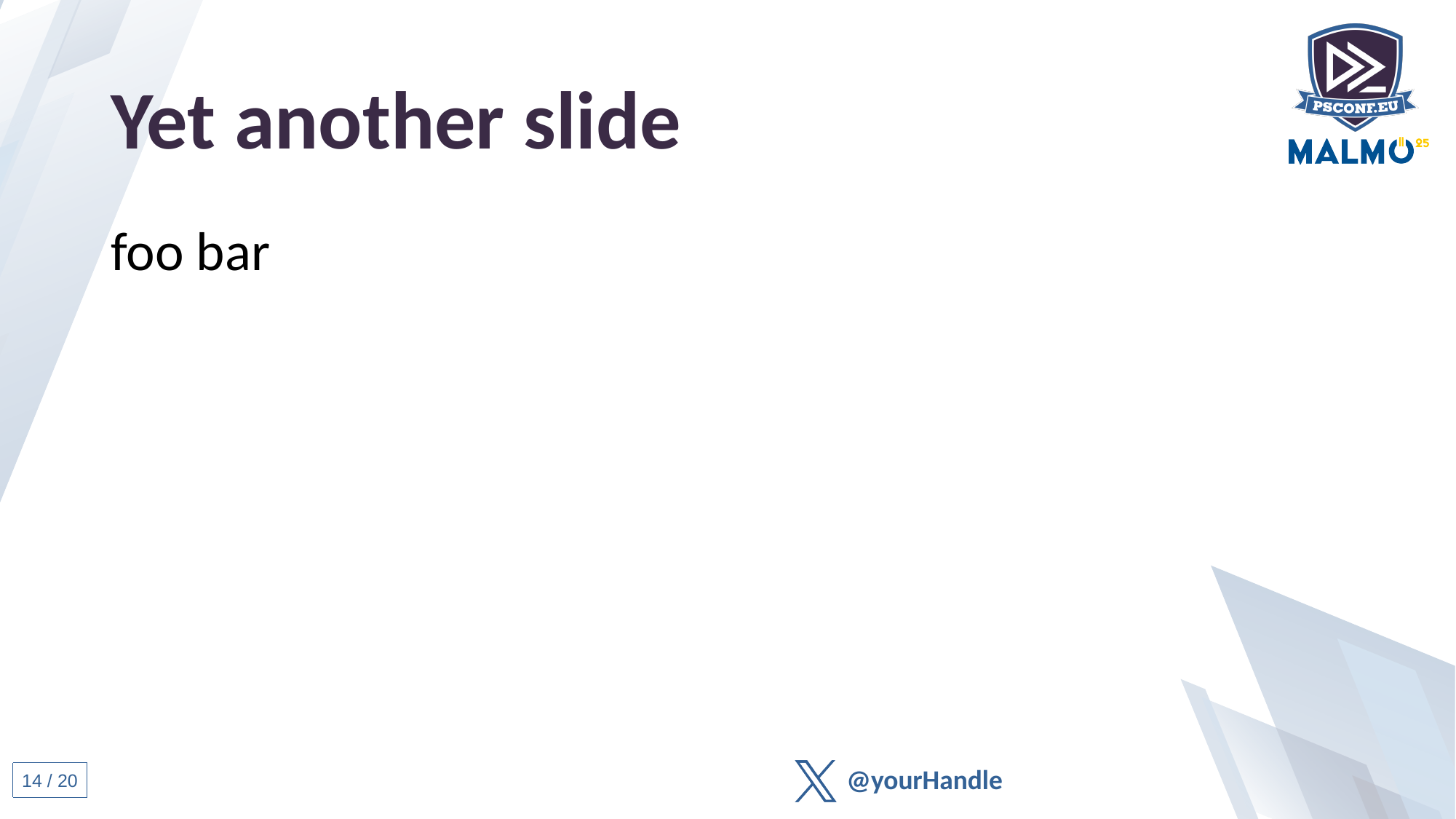

# Yet another slide
foo bar
14 / 20